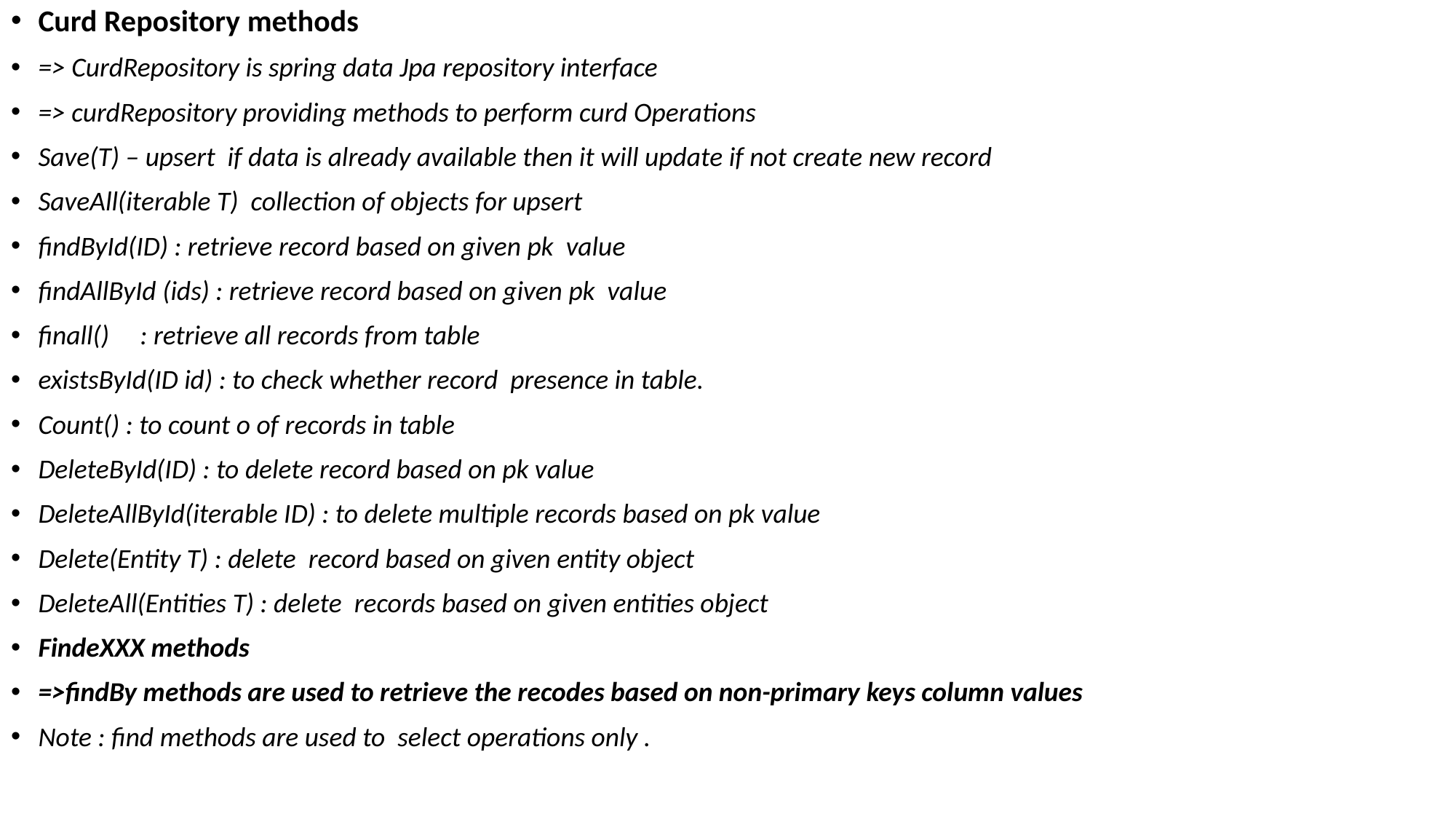

Curd Repository methods
=> CurdRepository is spring data Jpa repository interface
=> curdRepository providing methods to perform curd Operations
Save(T) – upsert  if data is already available then it will update if not create new record
SaveAll(iterable T)  collection of objects for upsert
findById(ID) : retrieve record based on given pk  value
findAllById (ids) : retrieve record based on given pk  value
finall()     : retrieve all records from table
existsById(ID id) : to check whether record  presence in table.
Count() : to count o of records in table
DeleteById(ID) : to delete record based on pk value
DeleteAllById(iterable ID) : to delete multiple records based on pk value
Delete(Entity T) : delete  record based on given entity object
DeleteAll(Entities T) : delete  records based on given entities object
FindeXXX methods
=>findBy methods are used to retrieve the recodes based on non-primary keys column values
Note : find methods are used to  select operations only .